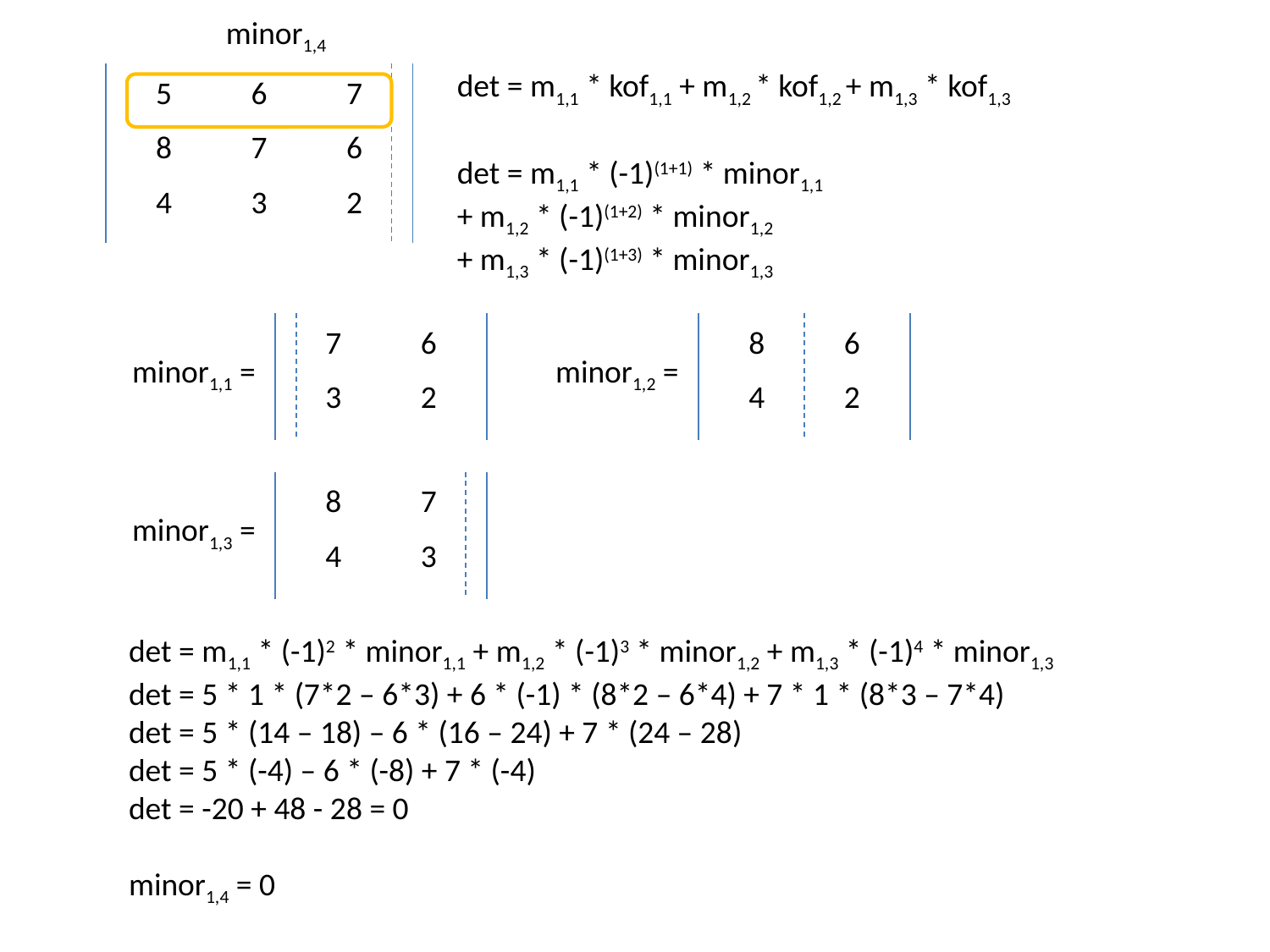

minor1,4
det = m1,1 * kof1,1 + m1,2 * kof1,2 + m1,3 * kof1,3
det = m1,1 * (-1)(1+1) * minor1,1
+ m1,2 * (-1)(1+2) * minor1,2
+ m1,3 * (-1)(1+3) * minor1,3
| 5 | 6 | 7 |
| --- | --- | --- |
| 8 | 7 | 6 |
| 4 | 3 | 2 |

| 7 | 6 |
| --- | --- |
| 3 | 2 |
| 8 | 6 |
| --- | --- |
| 4 | 2 |
minor1,1 =
minor1,2 =
| 8 | 7 |
| --- | --- |
| 4 | 3 |
minor1,3 =
det = m1,1 * (-1)2 * minor1,1 + m1,2 * (-1)3 * minor1,2 + m1,3 * (-1)4 * minor1,3
det = 5 * 1 * (7*2 – 6*3) + 6 * (-1) * (8*2 – 6*4) + 7 * 1 * (8*3 – 7*4)
det = 5 * (14 – 18) – 6 * (16 – 24) + 7 * (24 – 28)
det = 5 * (-4) – 6 * (-8) + 7 * (-4)
det = -20 + 48 - 28 = 0

minor1,4 = 0